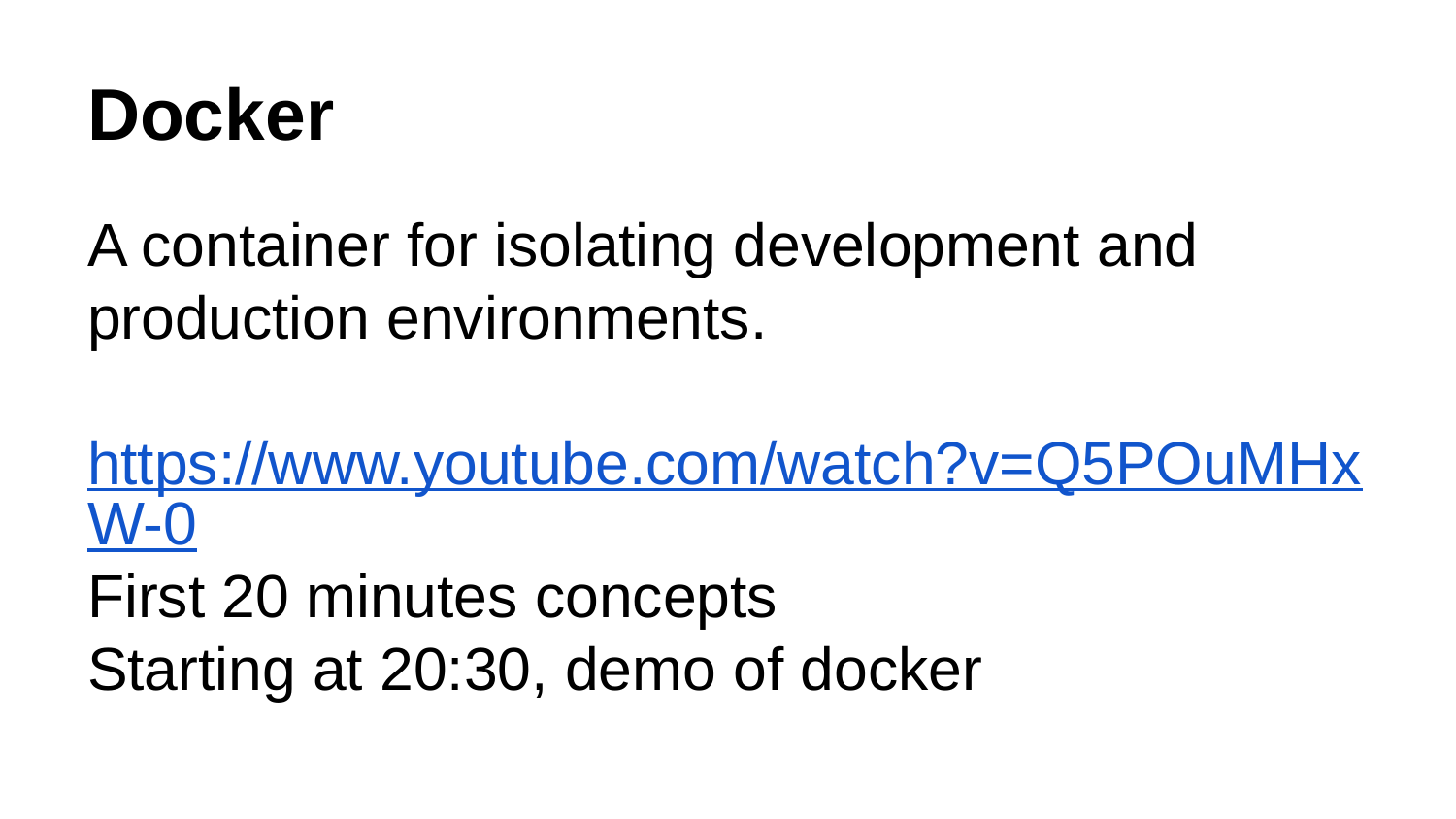

# Docker
A container for isolating development and production environments.

https://www.youtube.com/watch?v=Q5POuMHxW-0
First 20 minutes concepts
Starting at 20:30, demo of docker